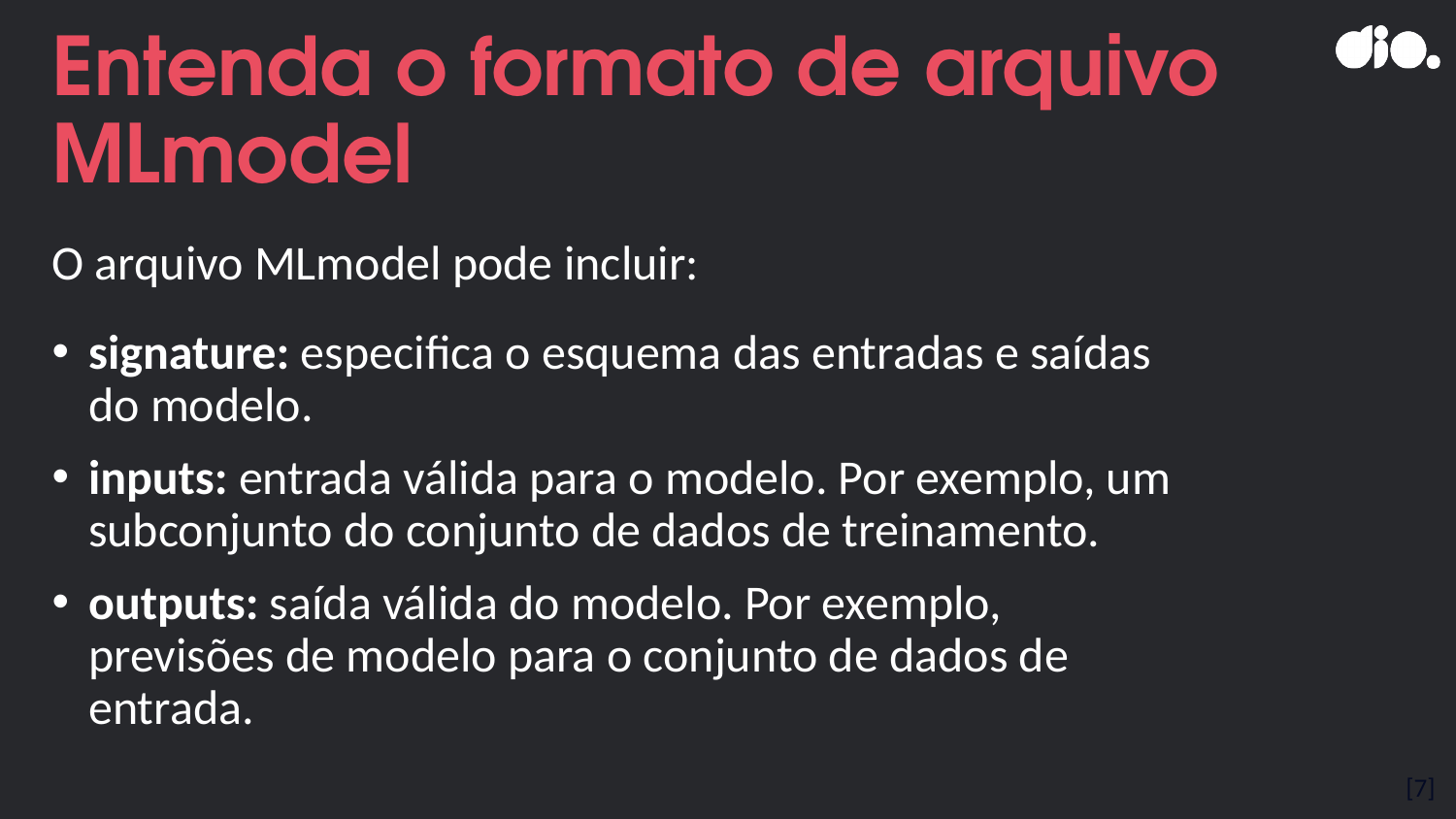

# Entenda o formato de arquivo MLmodel
O arquivo MLmodel pode incluir:
signature: especifica o esquema das entradas e saídas do modelo.
inputs: entrada válida para o modelo. Por exemplo, um subconjunto do conjunto de dados de treinamento.
outputs: saída válida do modelo. Por exemplo, previsões de modelo para o conjunto de dados de entrada.
[7]